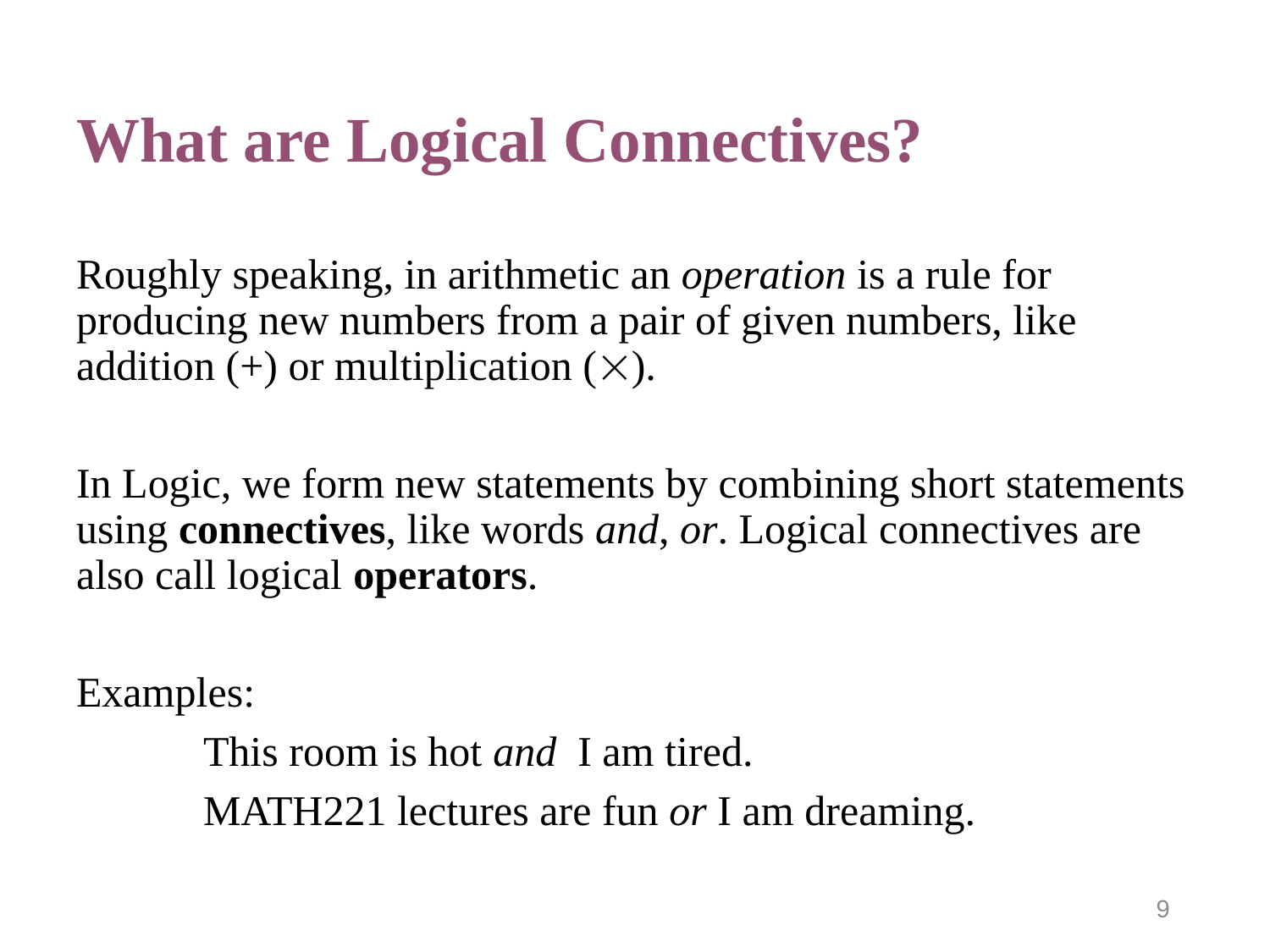

# What are Logical Connectives?
Roughly speaking, in arithmetic an operation is a rule for producing new numbers from a pair of given numbers, like addition (+) or multiplication (×).

In Logic, we form new statements by combining short statements using connectives, like words and, or. Logical connectives are also call logical operators.

Examples:
	This room is hot and  I am tired.
	MATH221 lectures are fun or I am dreaming.

9